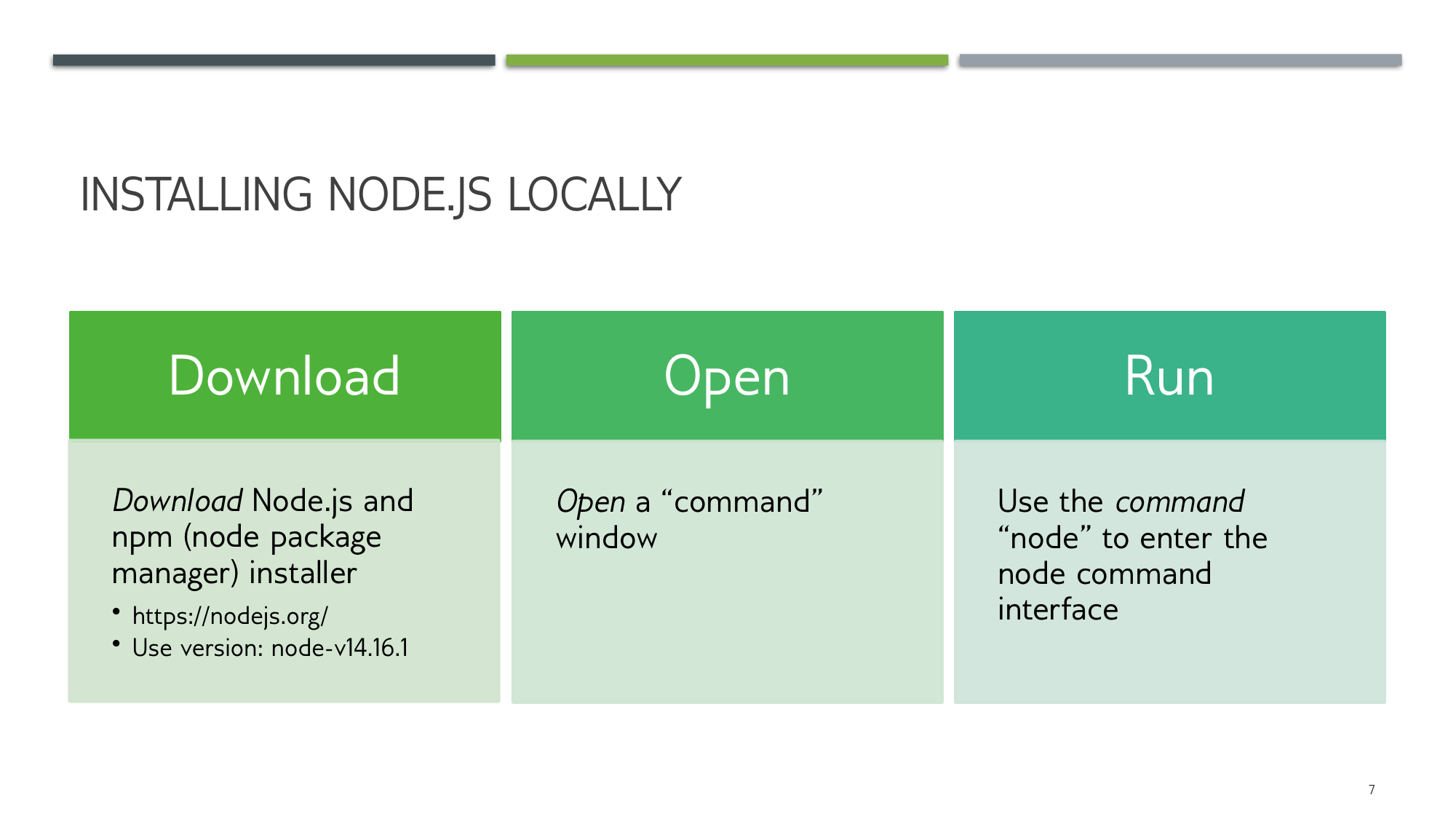

# Installing node.js locally
Download
Download Node.js and npm (node package manager) installer
https://nodejs.org/
Use version: node-v14.16.1
Open
Open a “command” window
Run
Use the command “node” to enter the node command interface
7